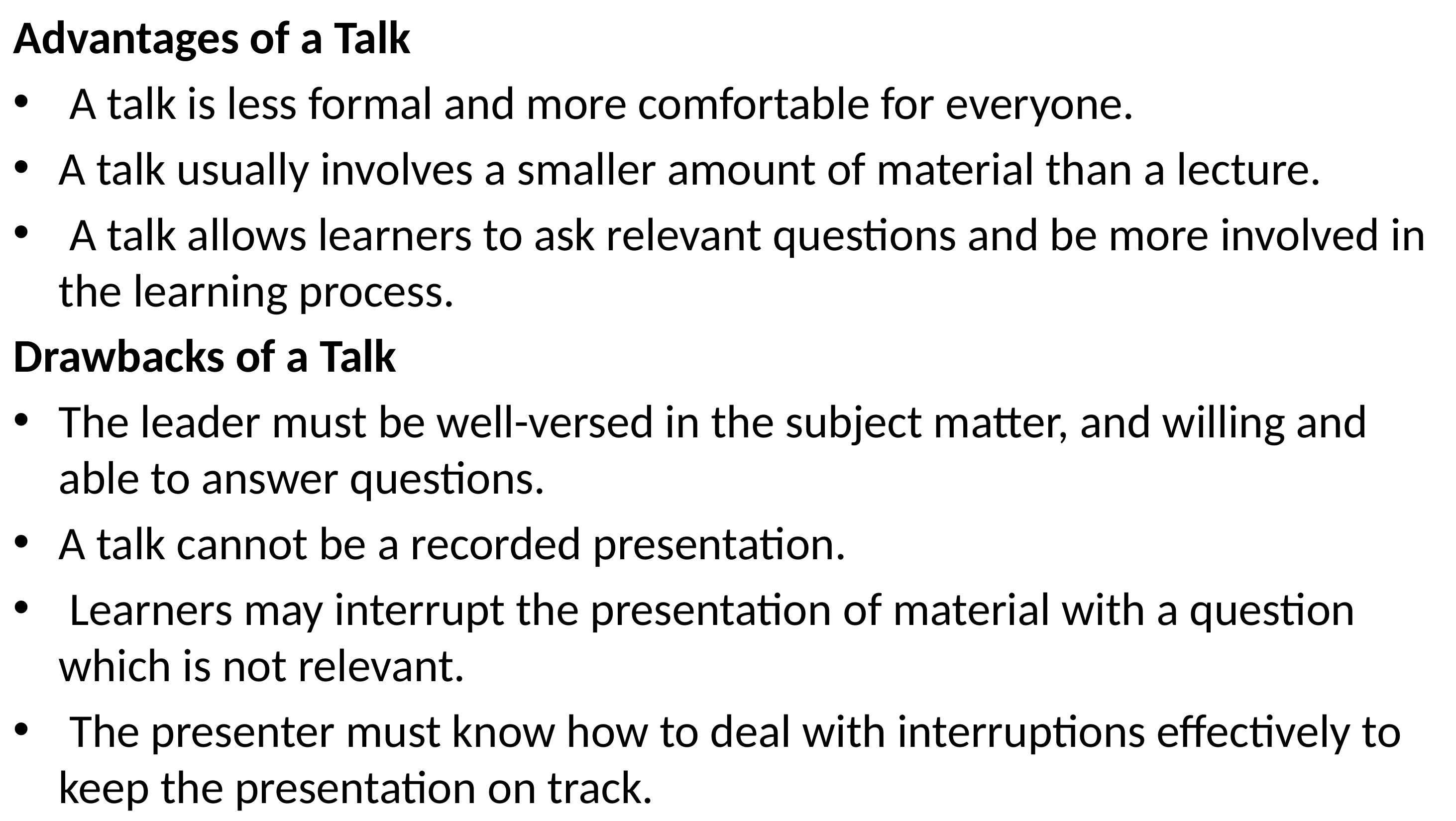

Advantages of a Talk
 A talk is less formal and more comfortable for everyone.
A talk usually involves a smaller amount of material than a lecture.
 A talk allows learners to ask relevant questions and be more involved in the learning process.
Drawbacks of a Talk
The leader must be well-versed in the subject matter, and willing and able to answer questions.
A talk cannot be a recorded presentation.
 Learners may interrupt the presentation of material with a question which is not relevant.
 The presenter must know how to deal with interruptions effectively to keep the presentation on track.